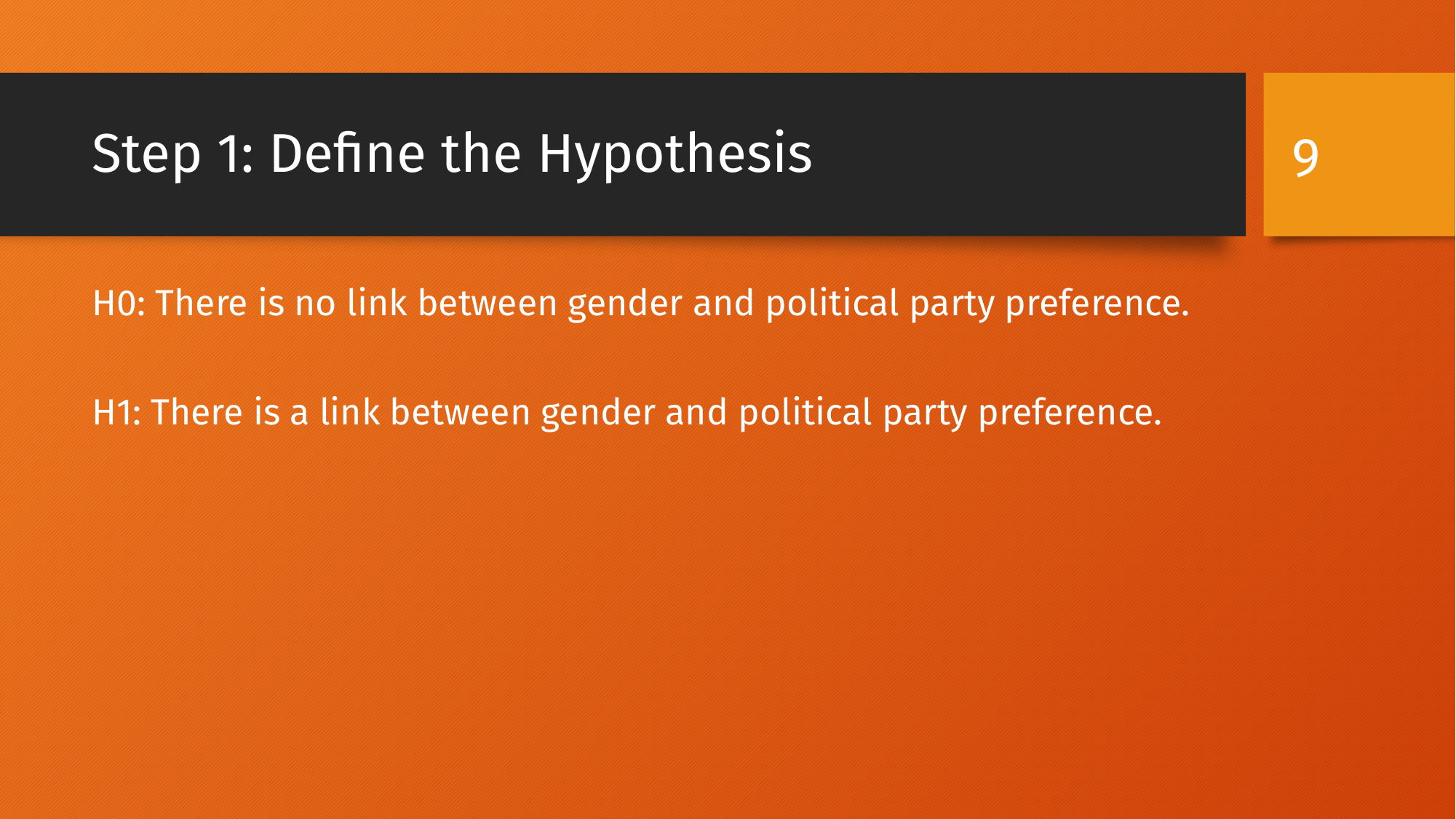

9
# Step 1: Define the Hypothesis
H0: There is no link between gender and political party preference.

H1: There is a link between gender and political party preference.